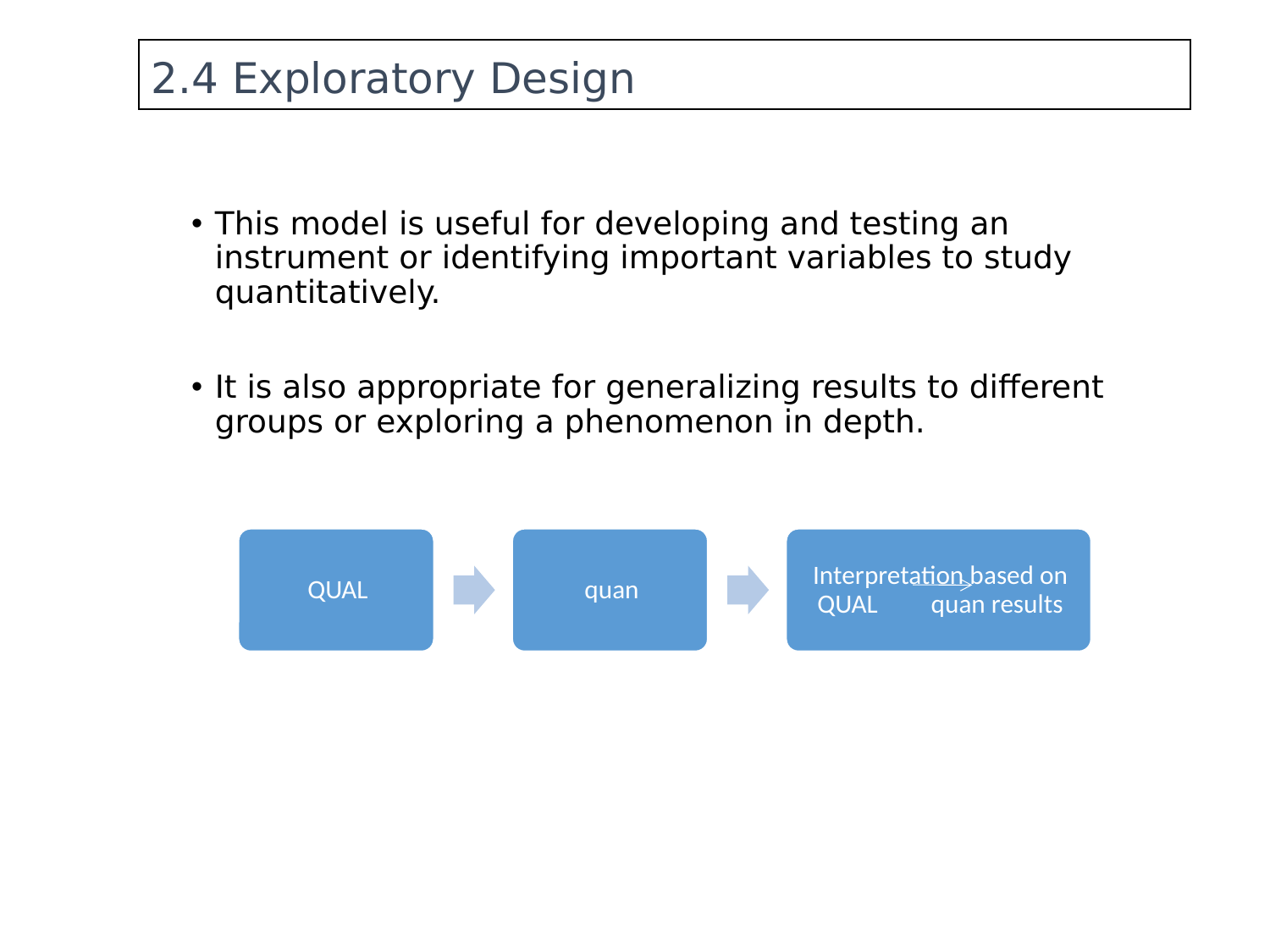

2.4 Exploratory Design
This model is useful for developing and testing an instrument or identifying important variables to study quantitatively.

It is also appropriate for generalizing results to different groups or exploring a phenomenon in depth.

QUAL

quan

Interpretation based on QUAL         quan results